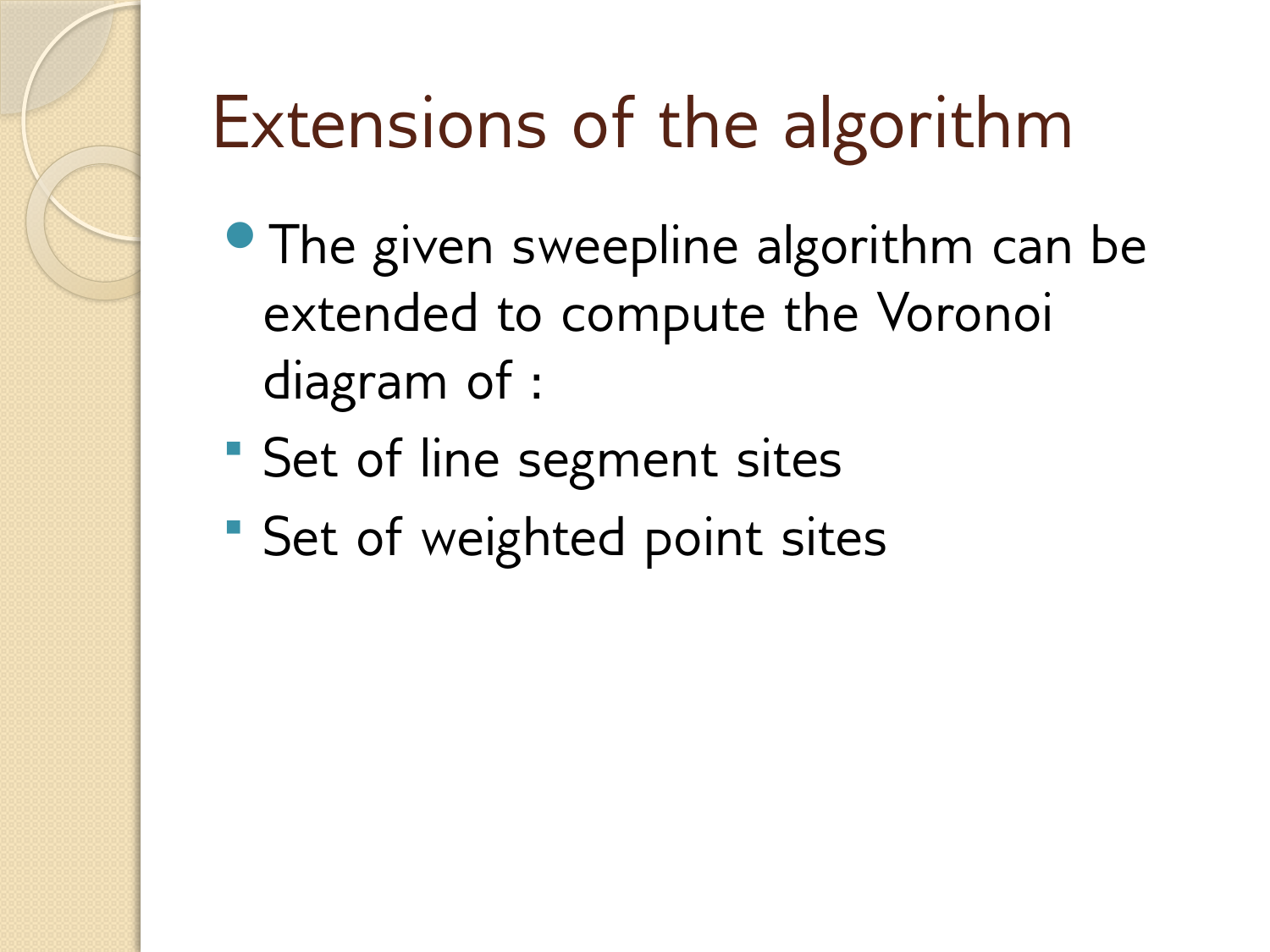

# Extensions of the algorithm
The given sweepline algorithm can be extended to compute the Voronoi diagram of :
Set of line segment sites
Set of weighted point sites